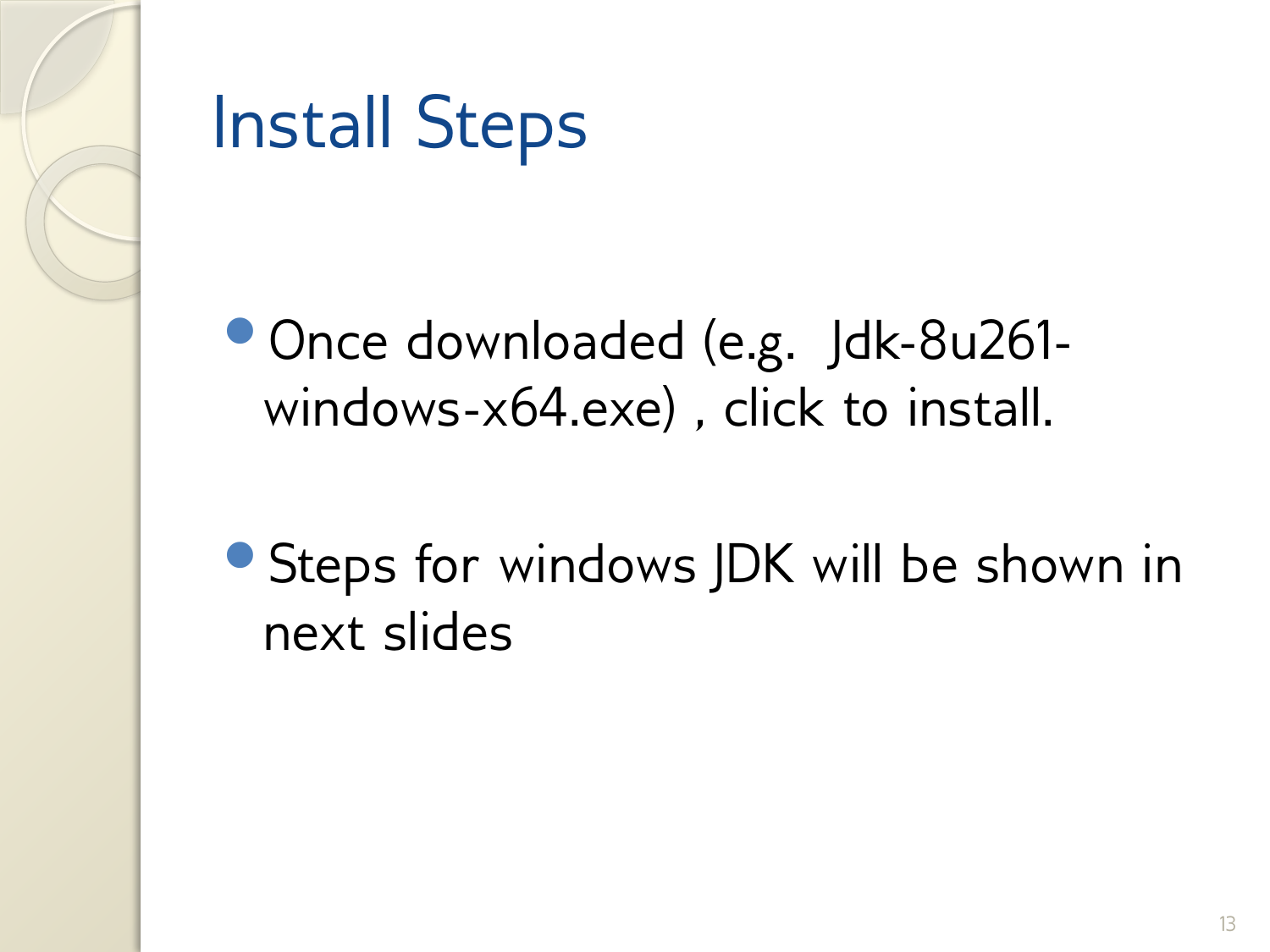

# Install Steps
Once downloaded (e.g.  Jdk-8u261-windows-x64.exe) , click to install.

Steps for windows JDK will be shown in next slides
13